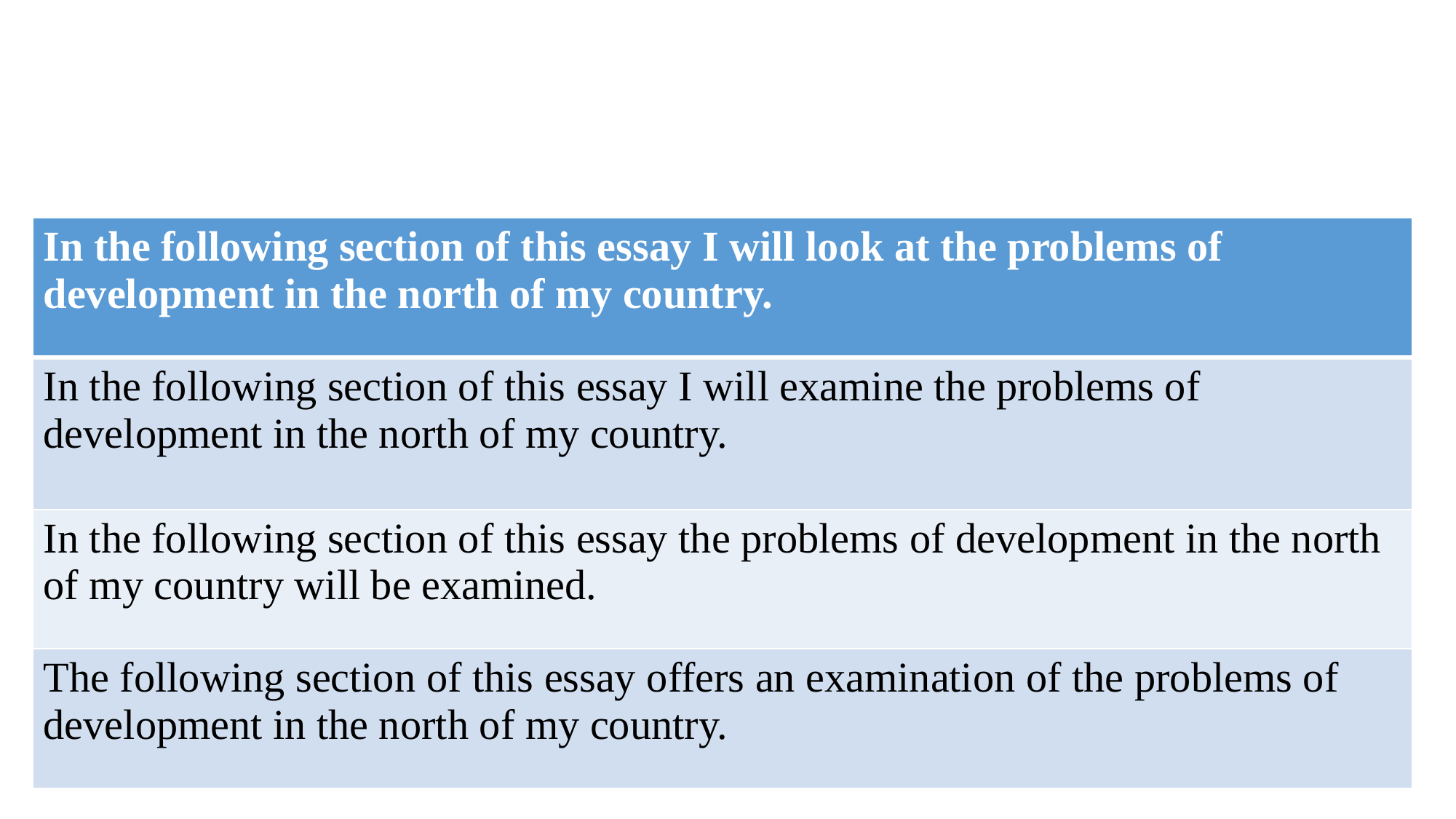

#
| In the following section of this essay I will look at the problems of development in the north of my country. |
| --- |
| In the following section of this essay I will examine the problems of development in the north of my country. |
| In the following section of this essay the problems of development in the north of my country will be examined. |
| The following section of this essay offers an examination of the problems of development in the north of my country. |